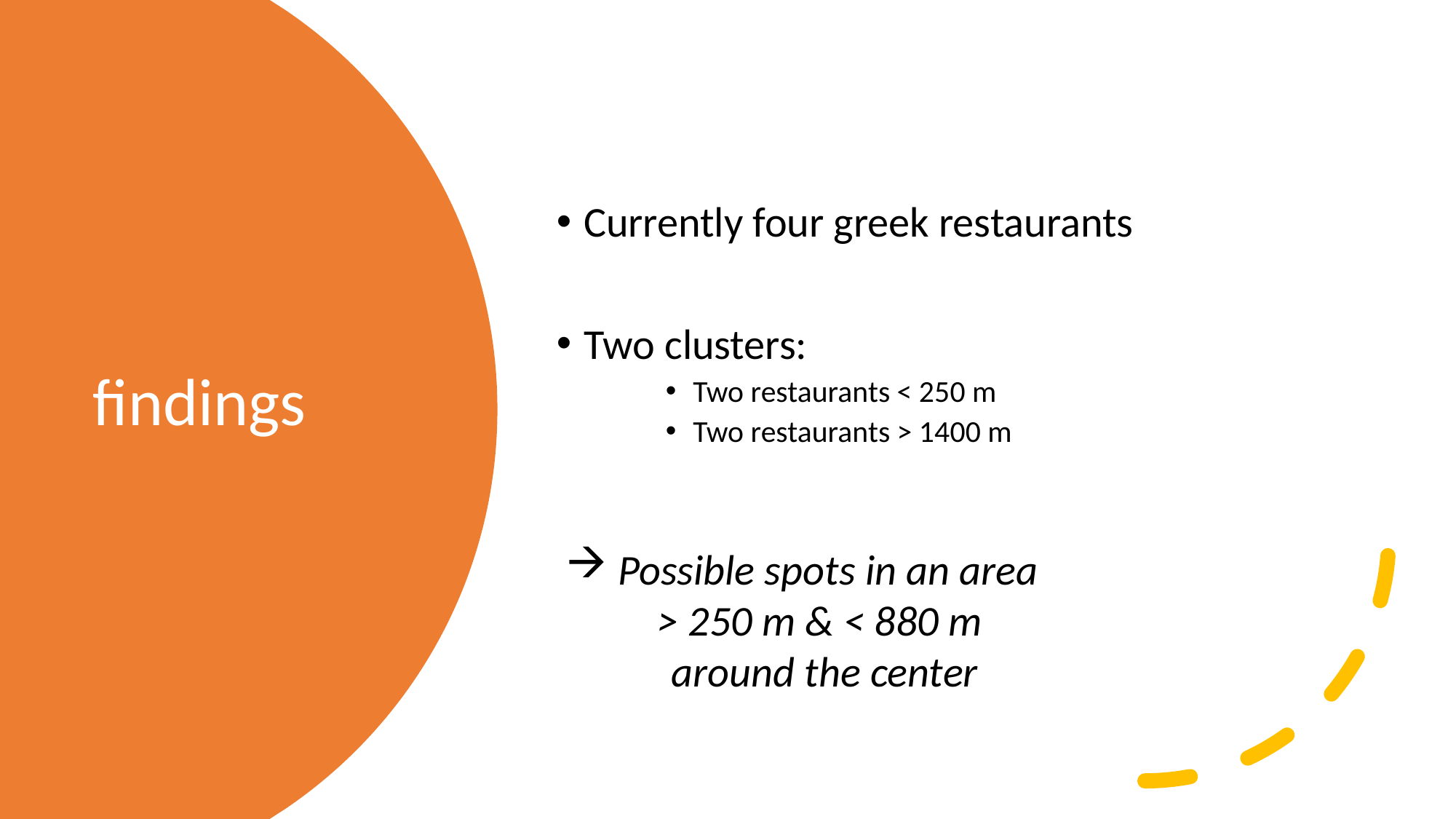

Currently four greek restaurants

Two clusters:
Two restaurants < 250 m
Two restaurants > 1400 m
# findings

 Possible spots in an area
> 250 m & < 880 m
around the center